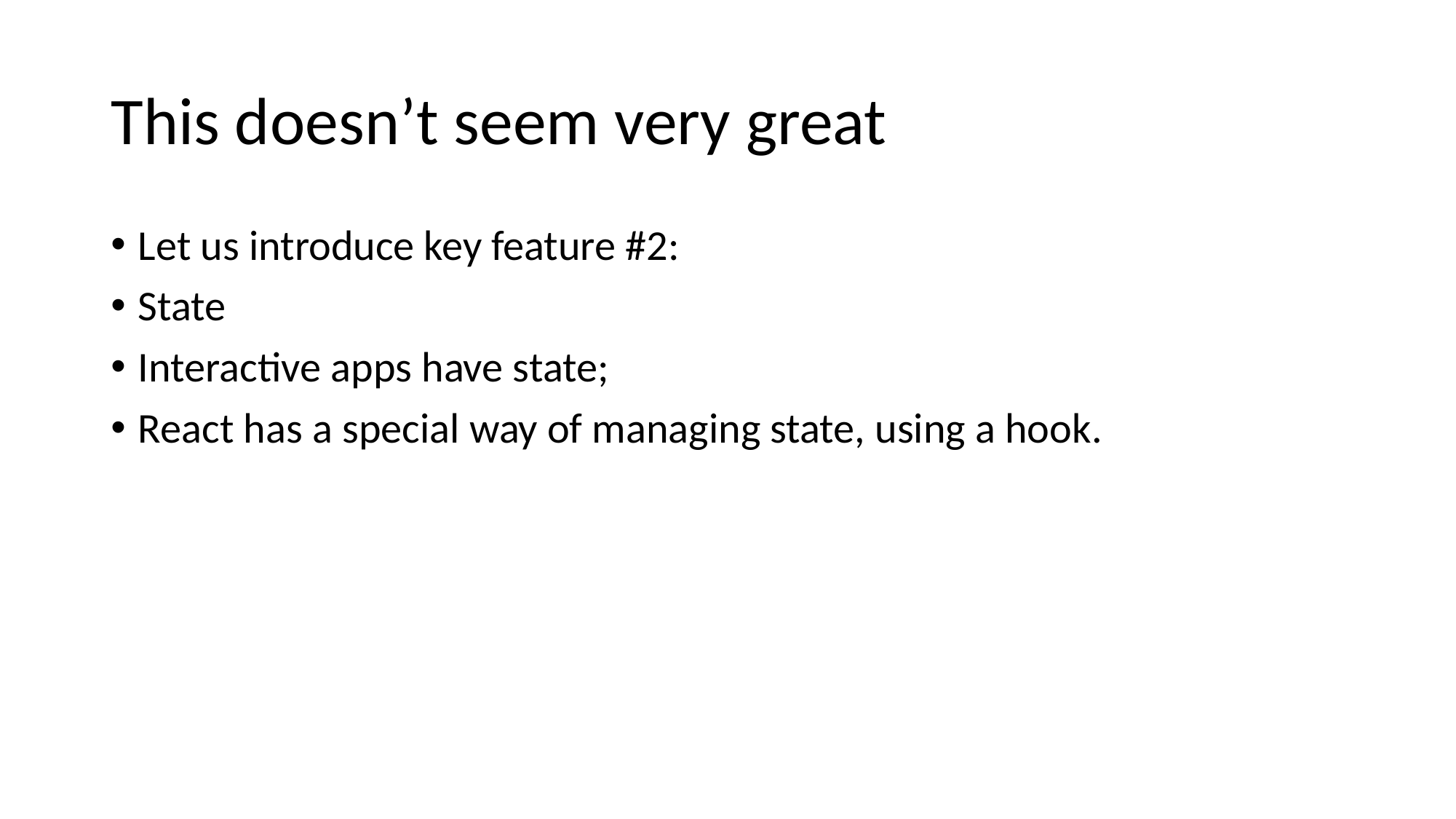

# This doesn’t seem very great
Let us introduce key feature #2:
State
Interactive apps have state;
React has a special way of managing state, using a hook.